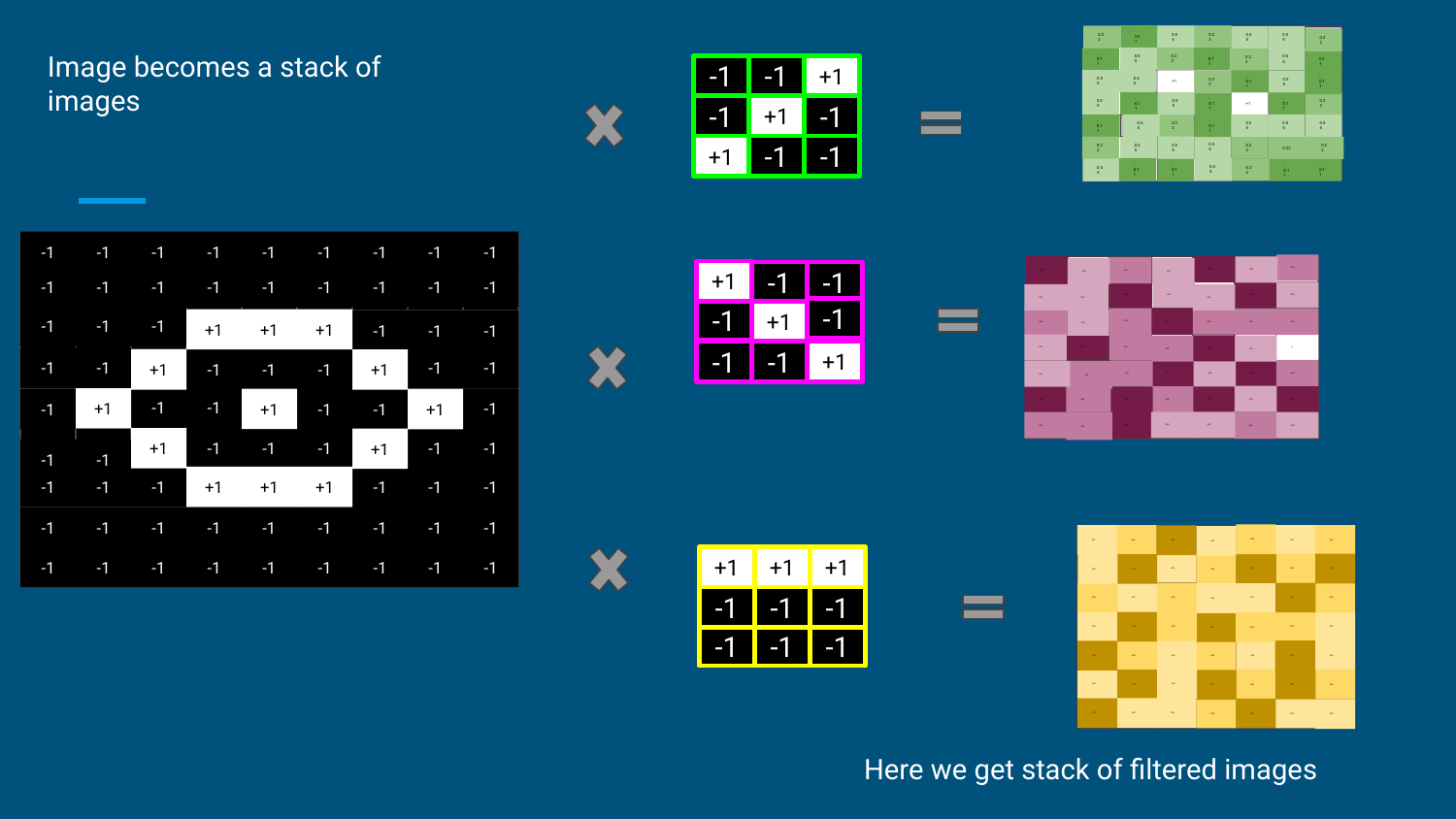

-0.11
0.55
0.22
-0.11
-0.11
0.22
0.55
0.55

-0.11
0.55

0.22
Image becomes a stack of images
0.55
-0.11
0.11
0.22
0.55
-0.11
-0.11

-0.11
0.33
0.22
0.22
-1
-1
+1
-0.11
0.55
0.55
0.22

+1

0.11
0.55
-0.11
0.55
0.22

+1
0.55
+1
-0.11
0.55
0.22
-0.11
-0.11
-0.11
-0.11
-1
+1
-1

-0.11

0.55
0.55
0.55
.55
0.55
-0.11
0.22
0.55
+1
-1
-1
0.55
0.22
0.22
+1
-0.11

0.22
0.22
0.55
0.55
-0.11
+1
0.11
0.22
0.55
0.22
-0.11
-0.11

-0.11
0.55
-1
-1
-1
-1
-1
-1
-1
-1
-1

0.55
-0.11
-0.11

0.22
0.55
0.22
0.22
+1
-1
-1
-1
-1
-1
-1
-1
-1
-1
-1
-1

-0.11
-0.11
0.22
0.22

0.22
0.22
0.22
-1
-1

+1
-1
-1
-1
0.55
-0.11

0.55
0.55
0.55
0.55
+1
+1
+1
0.22
-1
-1
-1

+1
0.55

-0.11

0.22
-0.11
0.55
0.22
-1
-1
+1
-1
-1
-1
-1
+1
-1
-1
-1
+1

0.55

-0.11
-0.11
0.55
0.22
0.22
0.55
-0.11
0.55
-0.11
0.22
-0.11
0.55

-0.11
-1
-1
+1
-1
-1
+1
-1
-1

+1
0.22
0.22
0.55
0.22
0.55
-0.11

0.55
-1
-1
-1
-1
-1
+1

+1
-1
-1
-1
-1
-1
+1
+1
+1
-1
-1
-1

-1
-1
-1
-1
-1
-1
-1
-1
-1
0.55
0.55
0.22
0.22
0.55
-0.11

0.22

-1
-1
-1
-1
-1
-1
-1
-1
-1
+1
+1
+1
0.22
-0.11
-0.11
0.55
0.22
-0.11

0.55
-0.11
0.55
0.55
0.22
0.22
0.55

0.22
-1
-1
-1

0.55
0.55
0.22
0.22

-0.11
-0.11
0.55
-1
-1
-1
0.55
0.22
0.22
-0.11

-0.11
0.55
0.22
0.22
0.22
0.55
0.55
-0.11
-0.11

-0.11
0.22
0.22
-0.11
0.22
0.55
-0.11

0.22
Here we get stack of filtered images